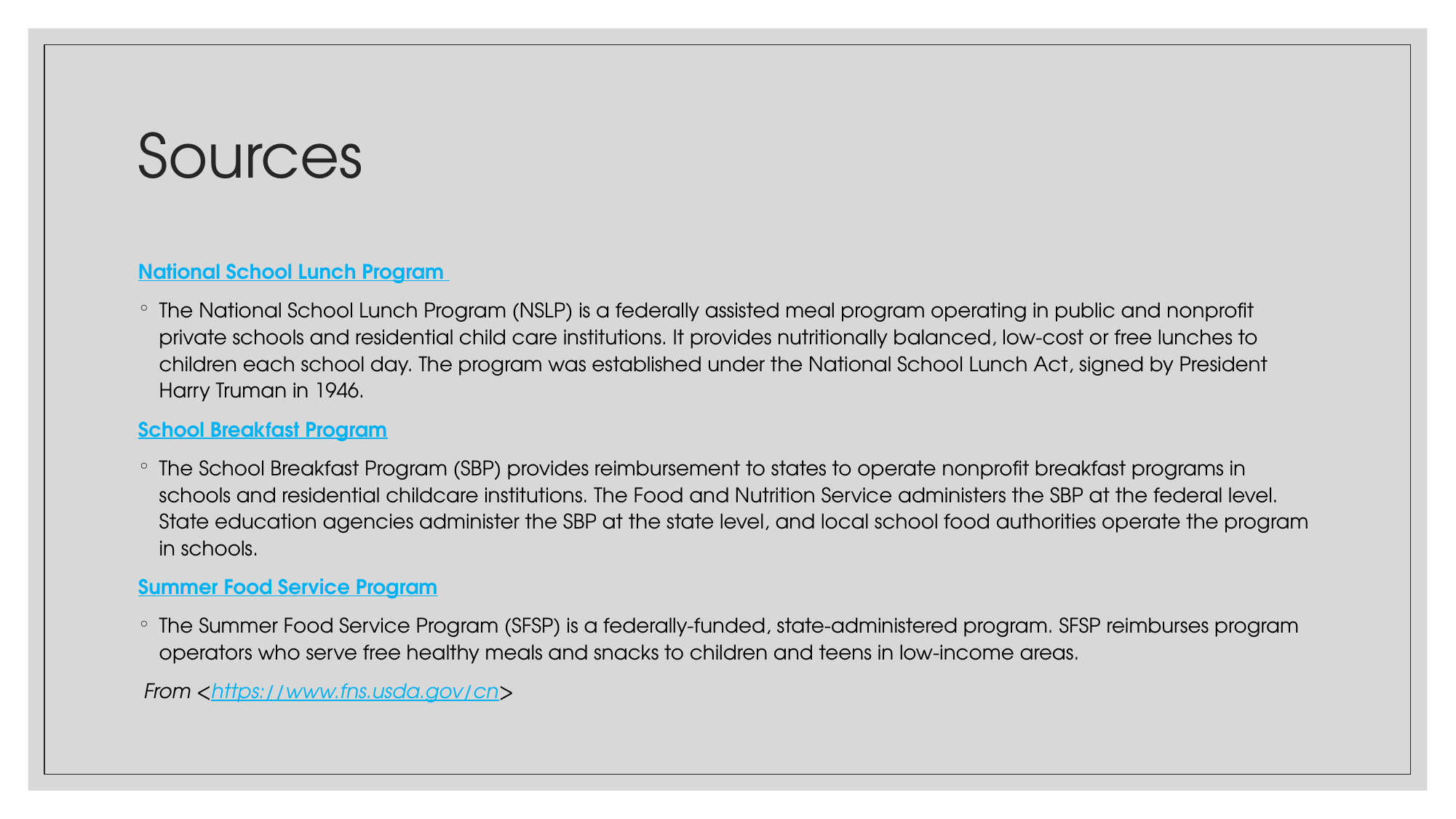

# Sources
National School Lunch Program
The National School Lunch Program (NSLP) is a federally assisted meal program operating in public and nonprofit private schools and residential child care institutions. It provides nutritionally balanced, low-cost or free lunches to children each school day. The program was established under the National School Lunch Act, signed by President Harry Truman in 1946.
School Breakfast Program
The School Breakfast Program (SBP) provides reimbursement to states to operate nonprofit breakfast programs in schools and residential childcare institutions. The Food and Nutrition Service administers the SBP at the federal level. State education agencies administer the SBP at the state level, and local school food authorities operate the program in schools.
Summer Food Service Program
The Summer Food Service Program (SFSP) is a federally-funded, state-administered program. SFSP reimburses program operators who serve free healthy meals and snacks to children and teens in low-income areas.
 From <https://www.fns.usda.gov/cn>